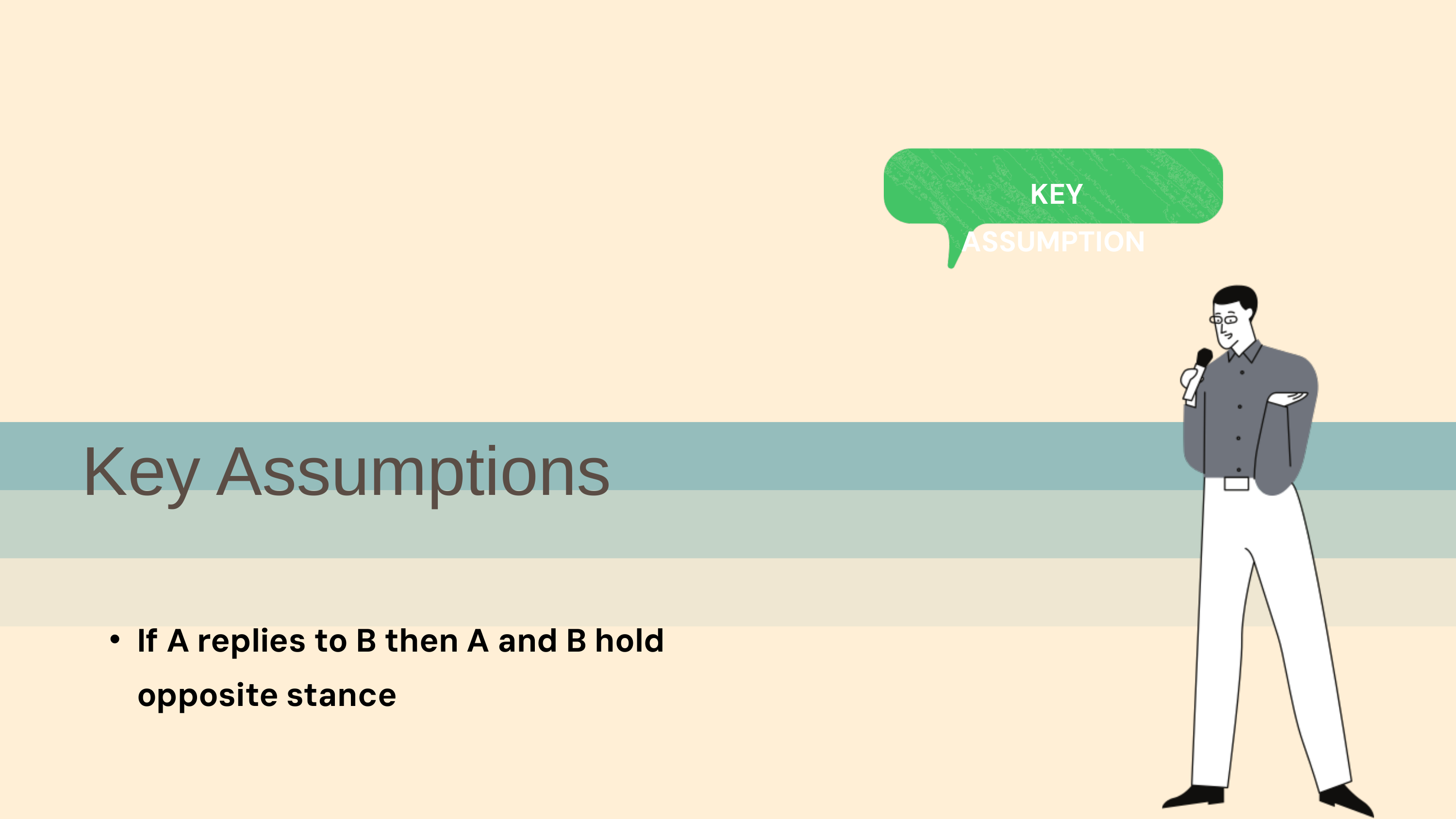

KEY ASSUMPTION

Key Assumptions
If A replies to B then A and B hold opposite stance